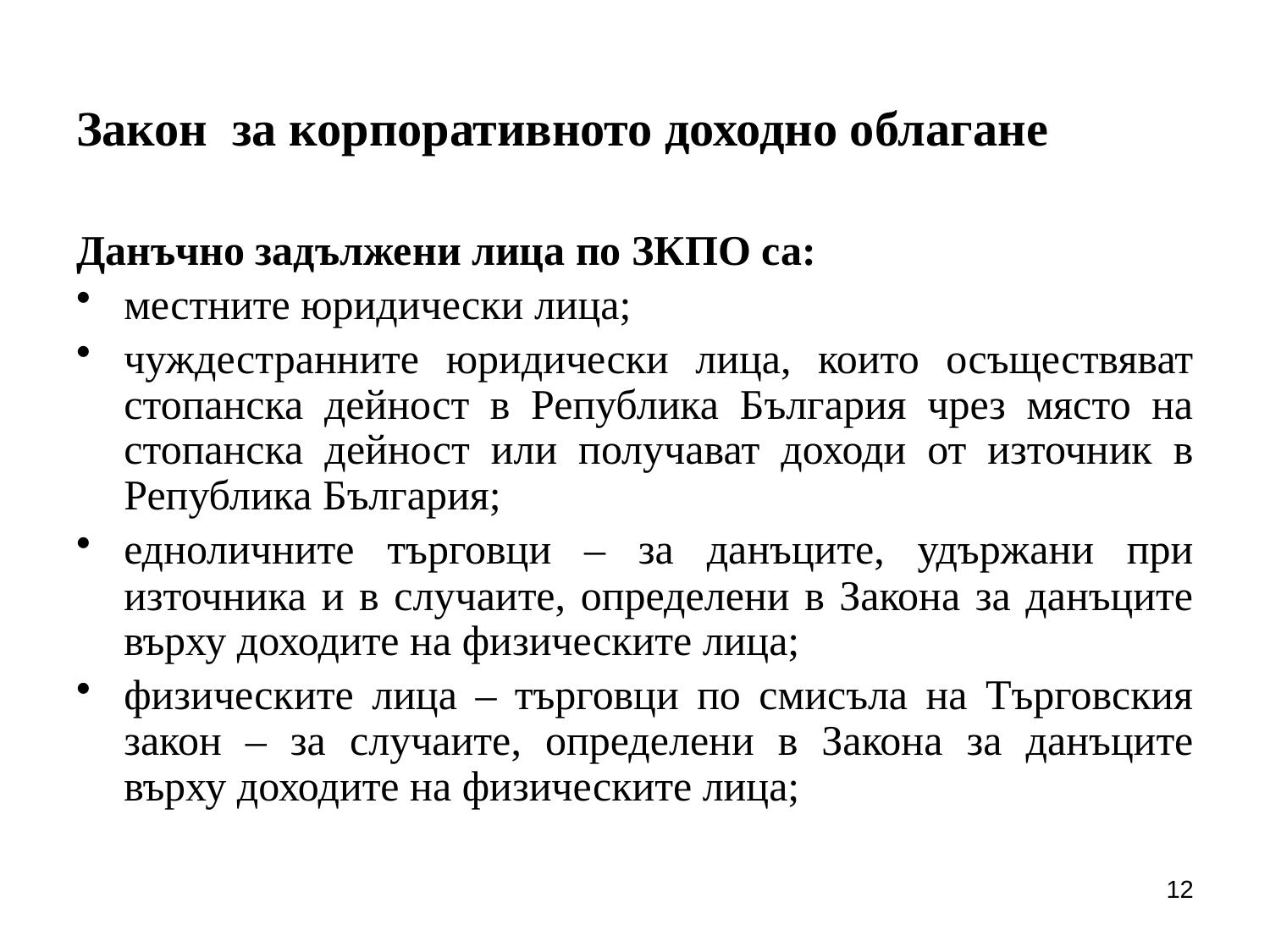

# Закон  за корпоративното доходно облагане
Данъчно задължени лица по ЗКПО са:
местните юридически лица;
чуждестранните юридически лица, които осъществяват стопанска дейност в Република България чрез място на стопанска дейност или получават доходи от източник в Република България;
едноличните търговци – за данъците, удържани при източника и в случаите, определени в Закона за данъците върху доходите на физическите лица;
физическите лица – търговци по смисъла на Търговския закон – за случаите, определени в Закона за данъците върху доходите на физическите лица;
12